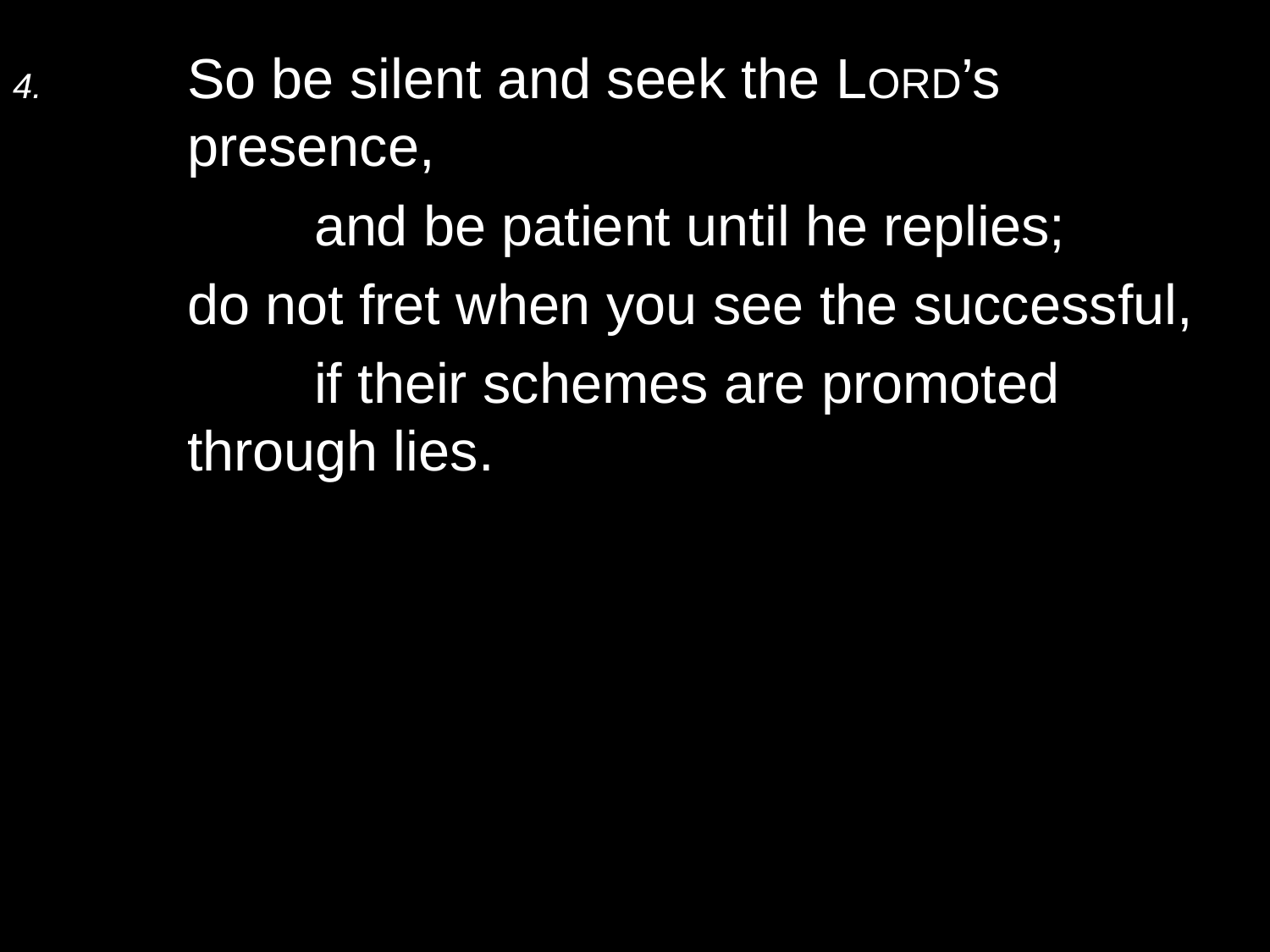

4.	So be silent and seek the Lord’s presence,
		and be patient until he replies;
	do not fret when you see the successful,
		if their schemes are promoted through lies.